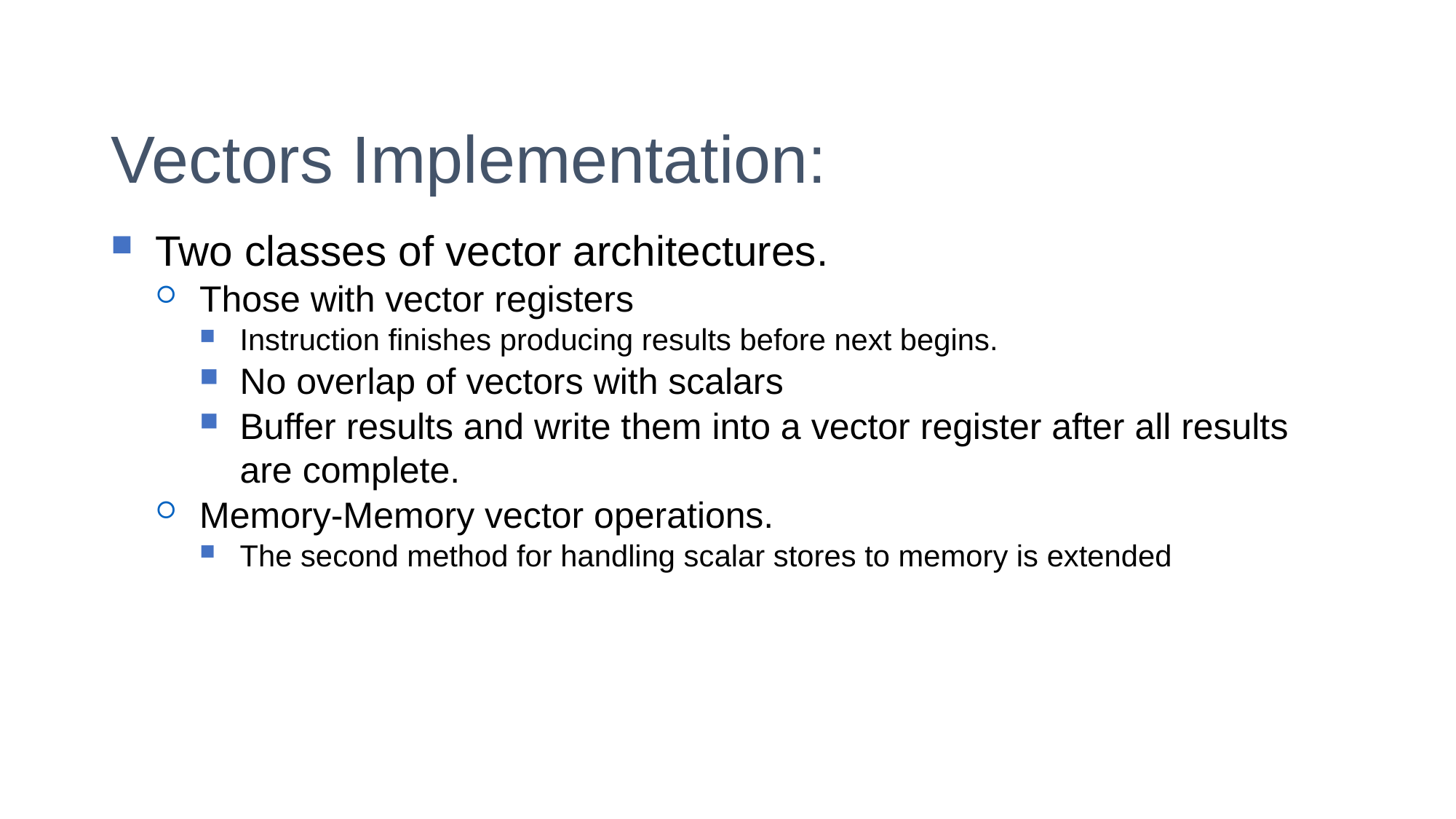

# Vectors Implementation:
Two classes of vector architectures.
Those with vector registers
Instruction finishes producing results before next begins.
No overlap of vectors with scalars
Buffer results and write them into a vector register after all results are complete.
Memory-Memory vector operations.
The second method for handling scalar stores to memory is extended